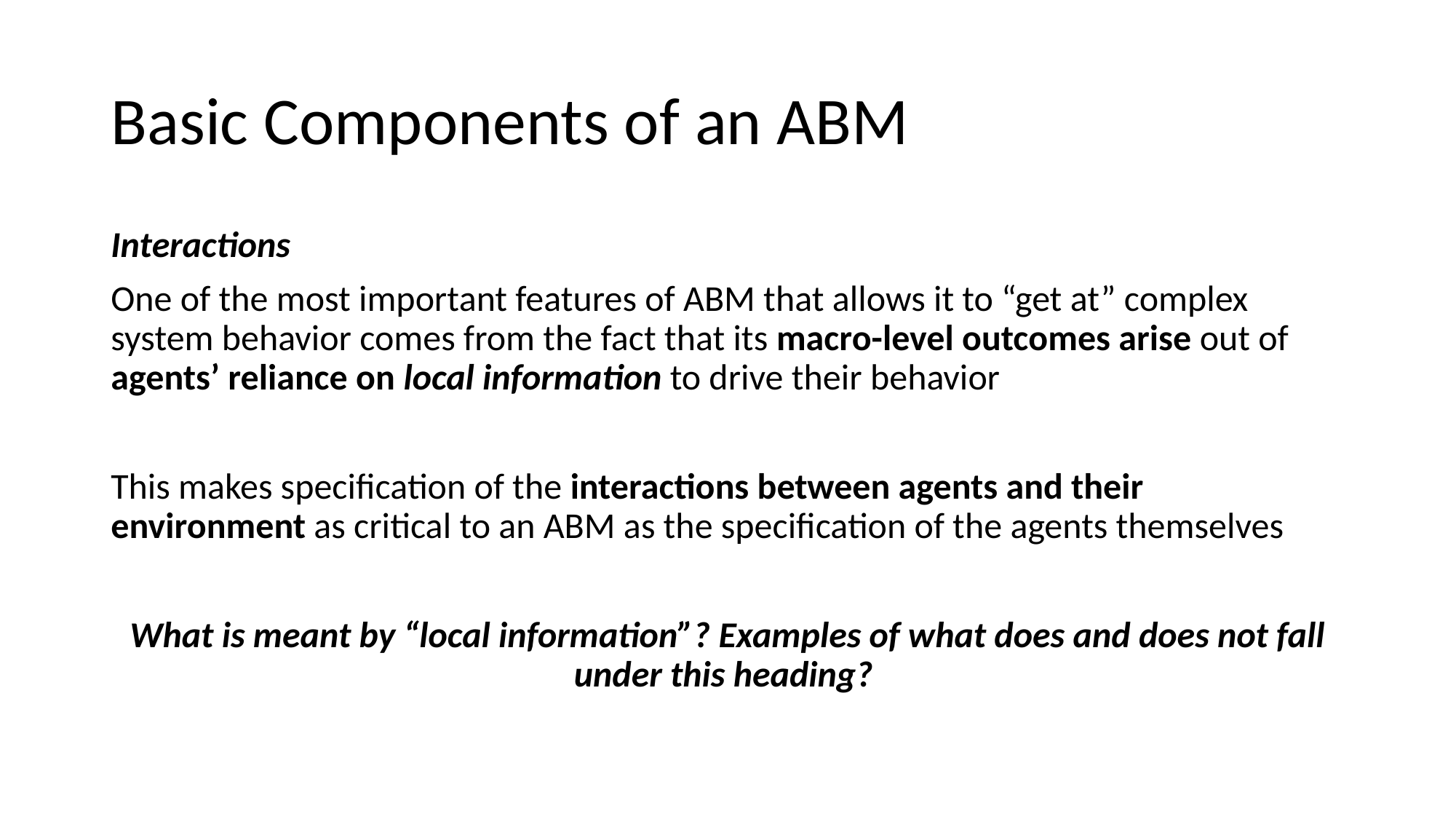

# Basic Components of an ABM
Interactions
One of the most important features of ABM that allows it to “get at” complex system behavior comes from the fact that its macro-level outcomes arise out of agents’ reliance on local information to drive their behavior

This makes specification of the interactions between agents and their environment as critical to an ABM as the specification of the agents themselves

What is meant by “local information”? Examples of what does and does not fall under this heading?